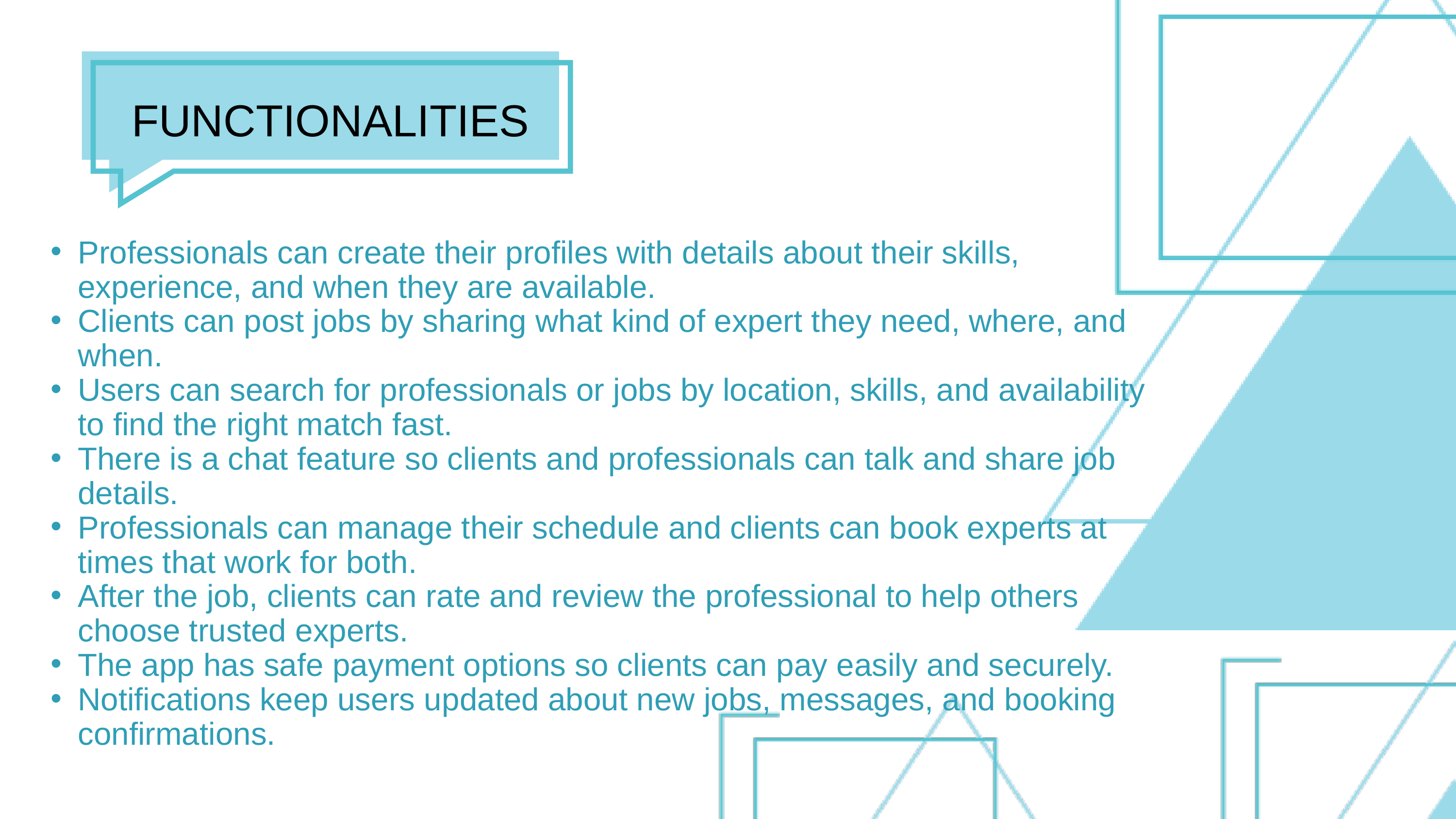

FUNCTIONALITIES
Professionals can create their profiles with details about their skills, experience, and when they are available.
Clients can post jobs by sharing what kind of expert they need, where, and when.
Users can search for professionals or jobs by location, skills, and availability to find the right match fast.
There is a chat feature so clients and professionals can talk and share job details.
Professionals can manage their schedule and clients can book experts at times that work for both.
After the job, clients can rate and review the professional to help others choose trusted experts.
The app has safe payment options so clients can pay easily and securely.
Notifications keep users updated about new jobs, messages, and booking confirmations.